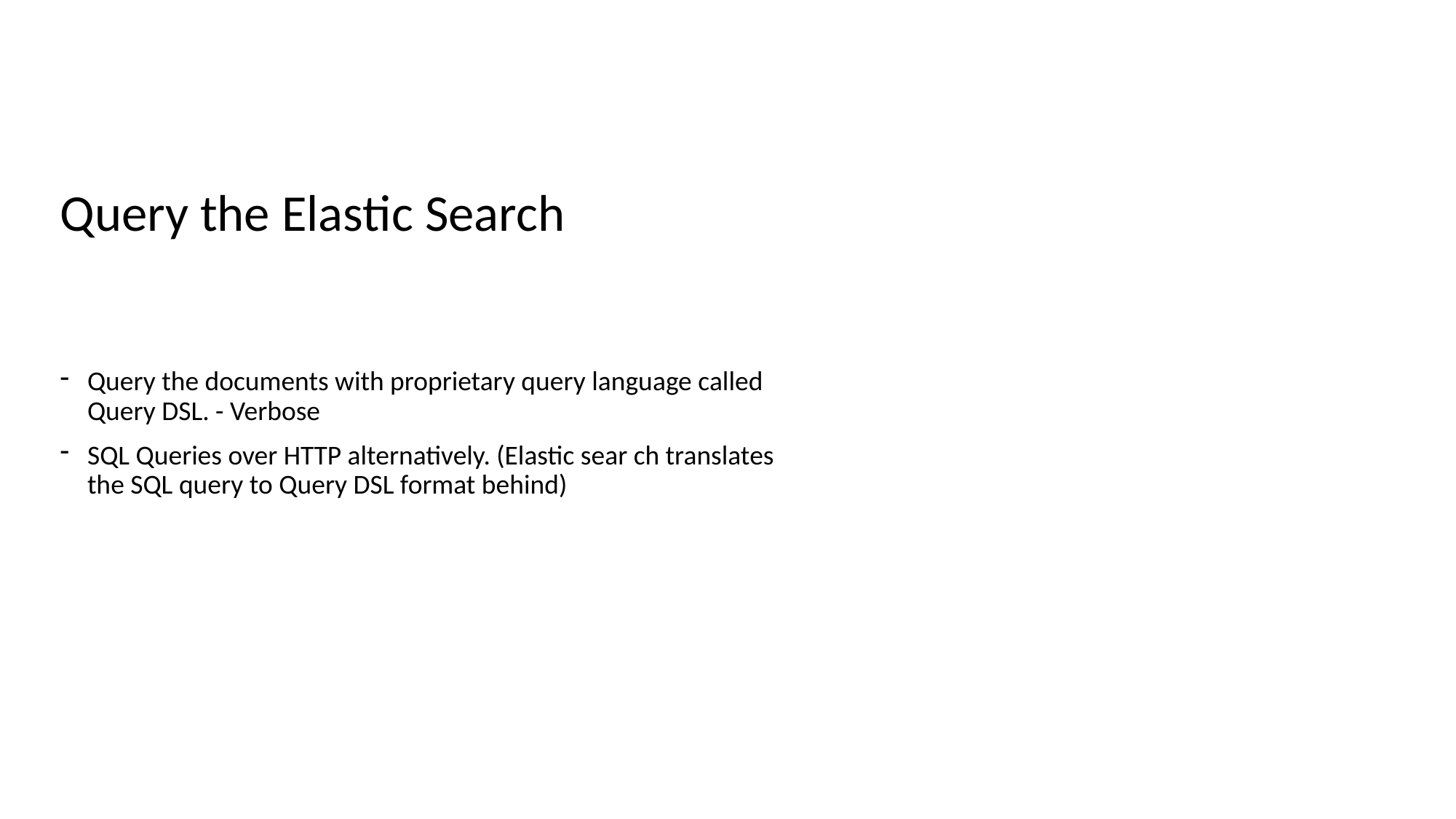

# Query the Elastic Search

Query the documents with proprietary query language called Query DSL. - Verbose
SQL Queries over HTTP alternatively. (Elastic sear ch translates the SQL query to Query DSL format behind)